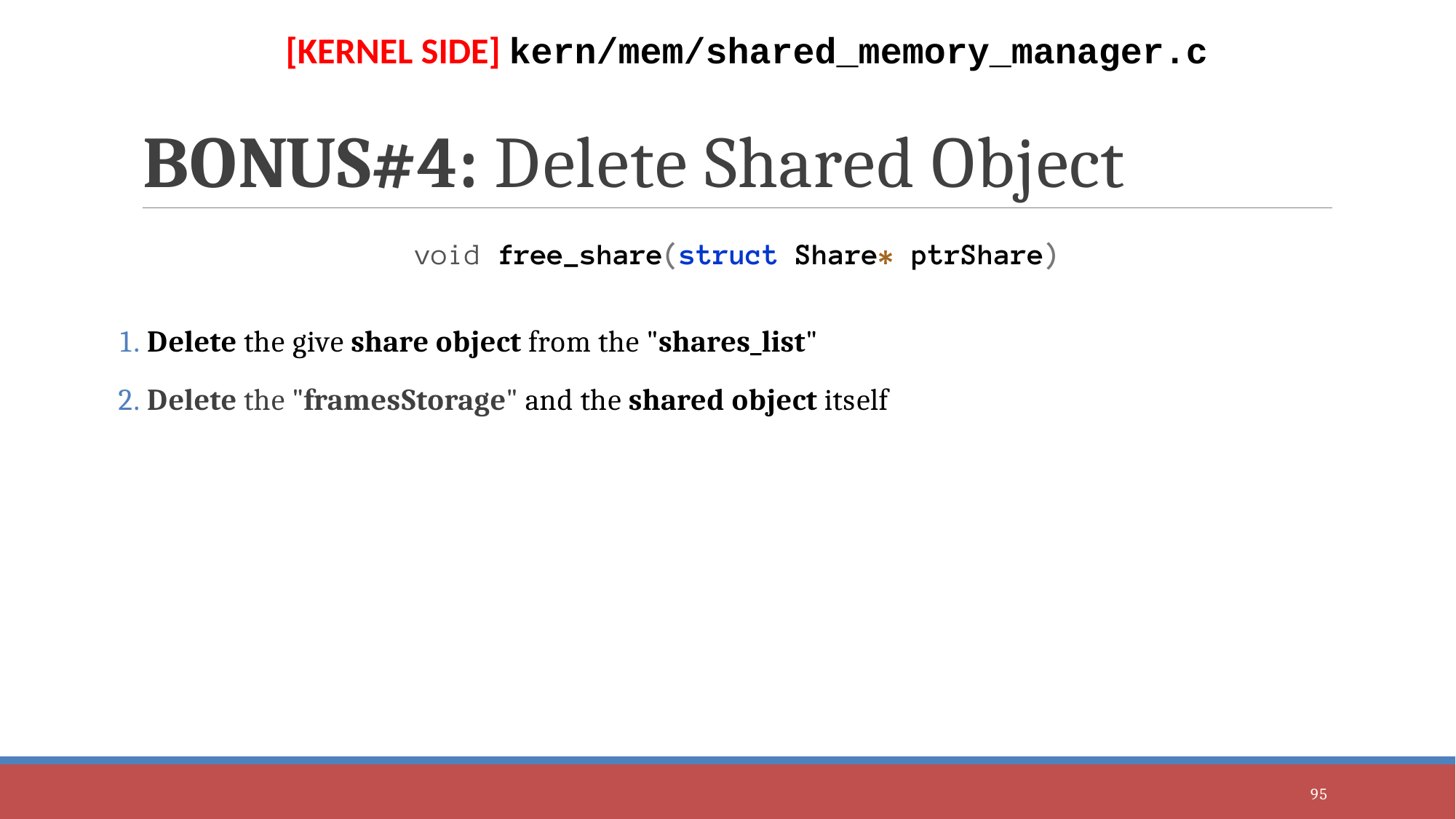

[KERNEL SIDE] kern/mem/shared_memory_manager.c
# BONUS#4: Delete Shared Object
void free_share(struct Share* ptrShare)
 Delete the give share object from the "shares_list"
 Delete the "framesStorage" and the shared object itself

95